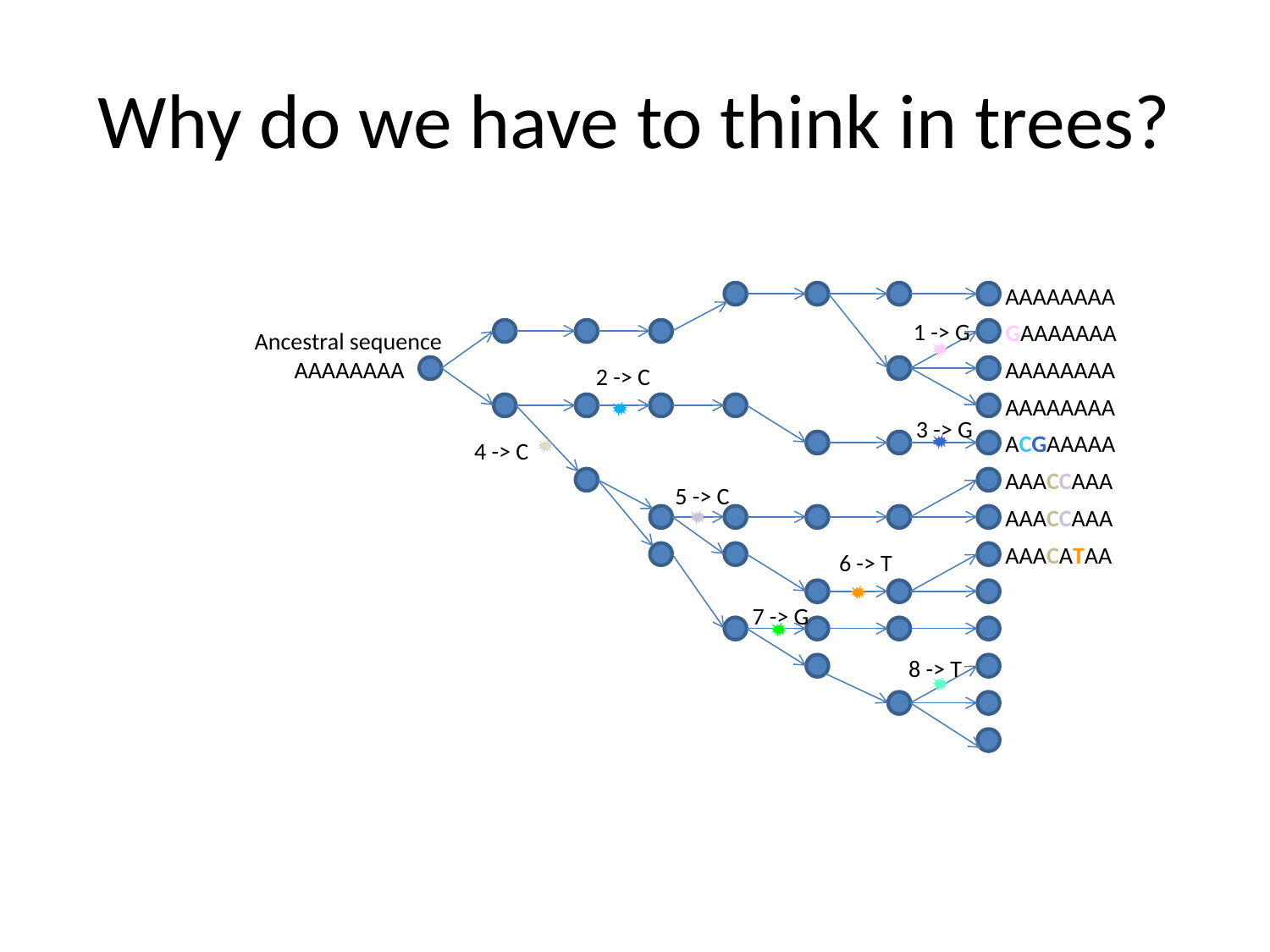

# Why do we have to think in trees?
AAAAAAAA
GAAAAAAA
AAAAAAAA
AAAAAAAA
ACGAAAAA
AAACCAAA
AAACCAAA
AAACATAA

1 -> G
Ancestral sequence
AAAAAAAA
2 -> C
3 -> G
4 -> C
5 -> C
6 -> T
7 -> G
8 -> T